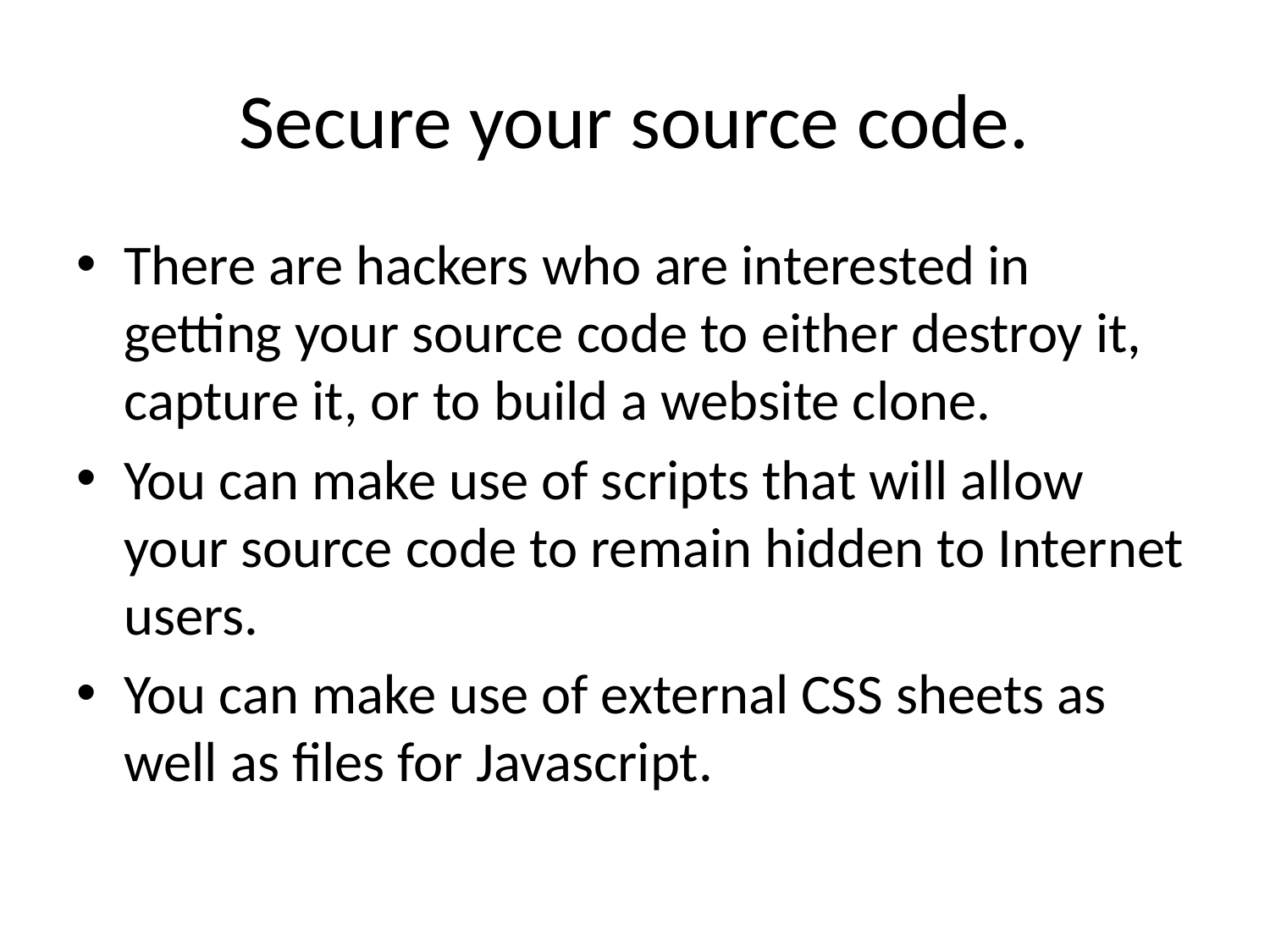

# Secure your source code.
There are hackers who are interested in getting your source code to either destroy it, capture it, or to build a website clone.
You can make use of scripts that will allow your source code to remain hidden to Internet users.
You can make use of external CSS sheets as well as files for Javascript.